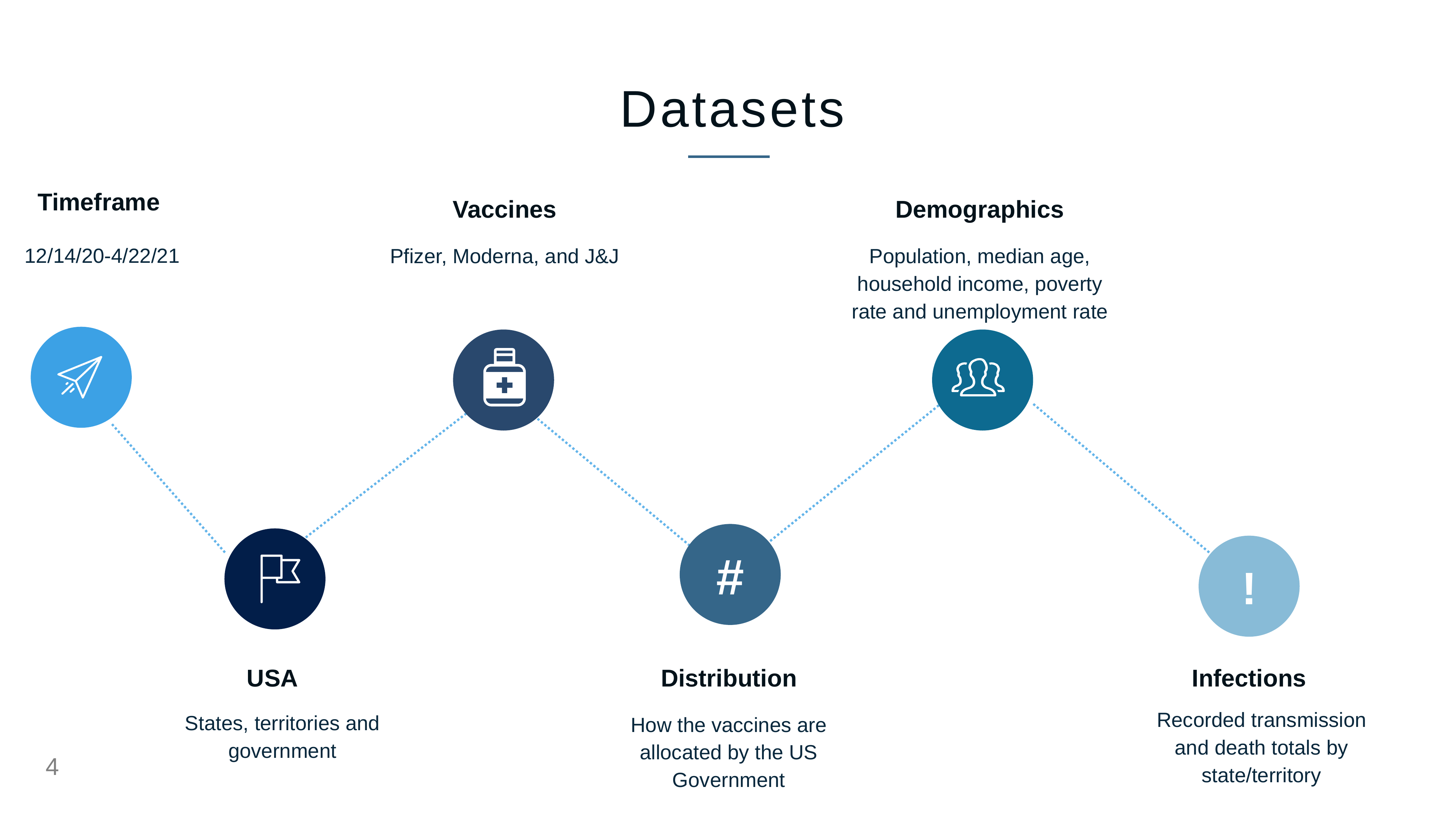

Datasets
Timeframe
Vaccines
Demographics
12/14/20-4/22/21
Pfizer, Moderna, and J&J
Population, median age, household income, poverty rate and unemployment rate

#

!

Infections
USA
Distribution
Recorded transmission and death totals by state/territory
States, territories and government
How the vaccines are allocated by the US Government